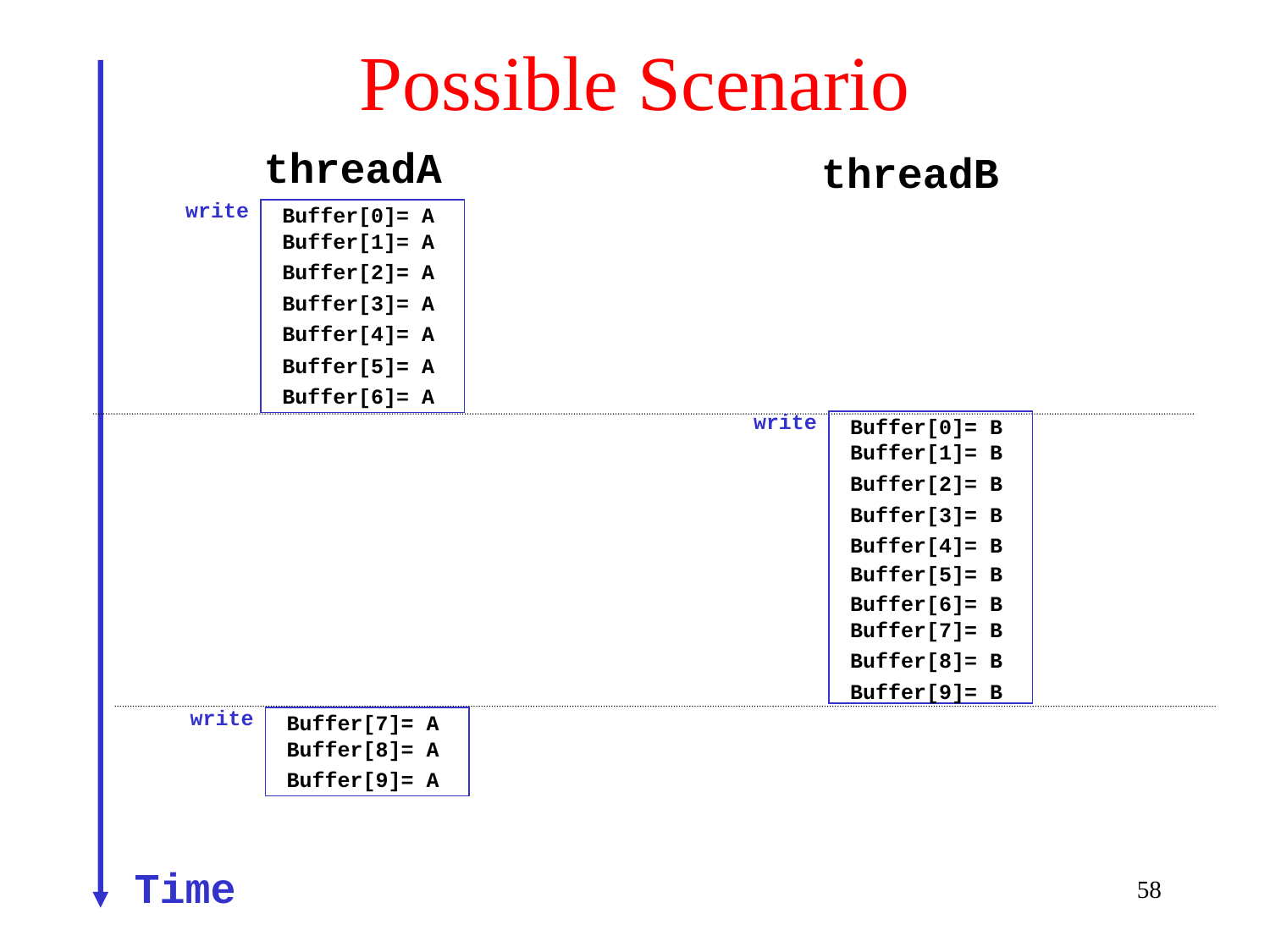

# Possible Scenario

threadA
threadB
write
Buffer[0]= A

Buffer[1]= A
Buffer[2]= A
Buffer[3]= A
Buffer[4]= A
Buffer[5]= A
Buffer[6]= A
write
Buffer[0]= B

Buffer[1]= B
Buffer[2]= B
Buffer[3]= B
Buffer[4]= B
Buffer[5]= B
Buffer[6]= B
Buffer[7]= B
Buffer[8]= B
Buffer[9]= B
write
Buffer[7]= A

Buffer[8]= A
Buffer[9]= A
Time
58